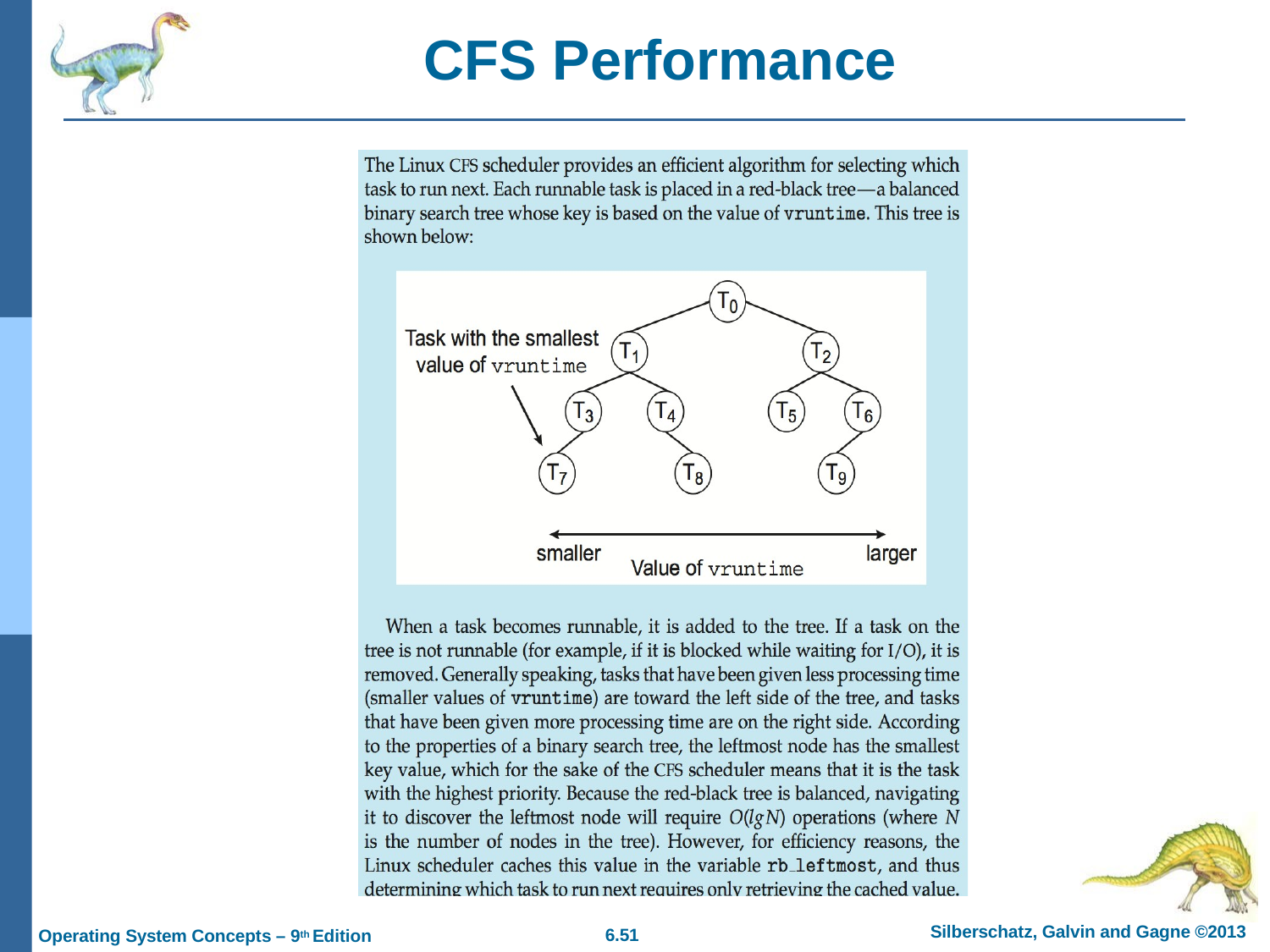

# CFS Performance

Silberschatz, Galvin and Gagne ©2013
6.51
Operating System Concepts – 9th Edition